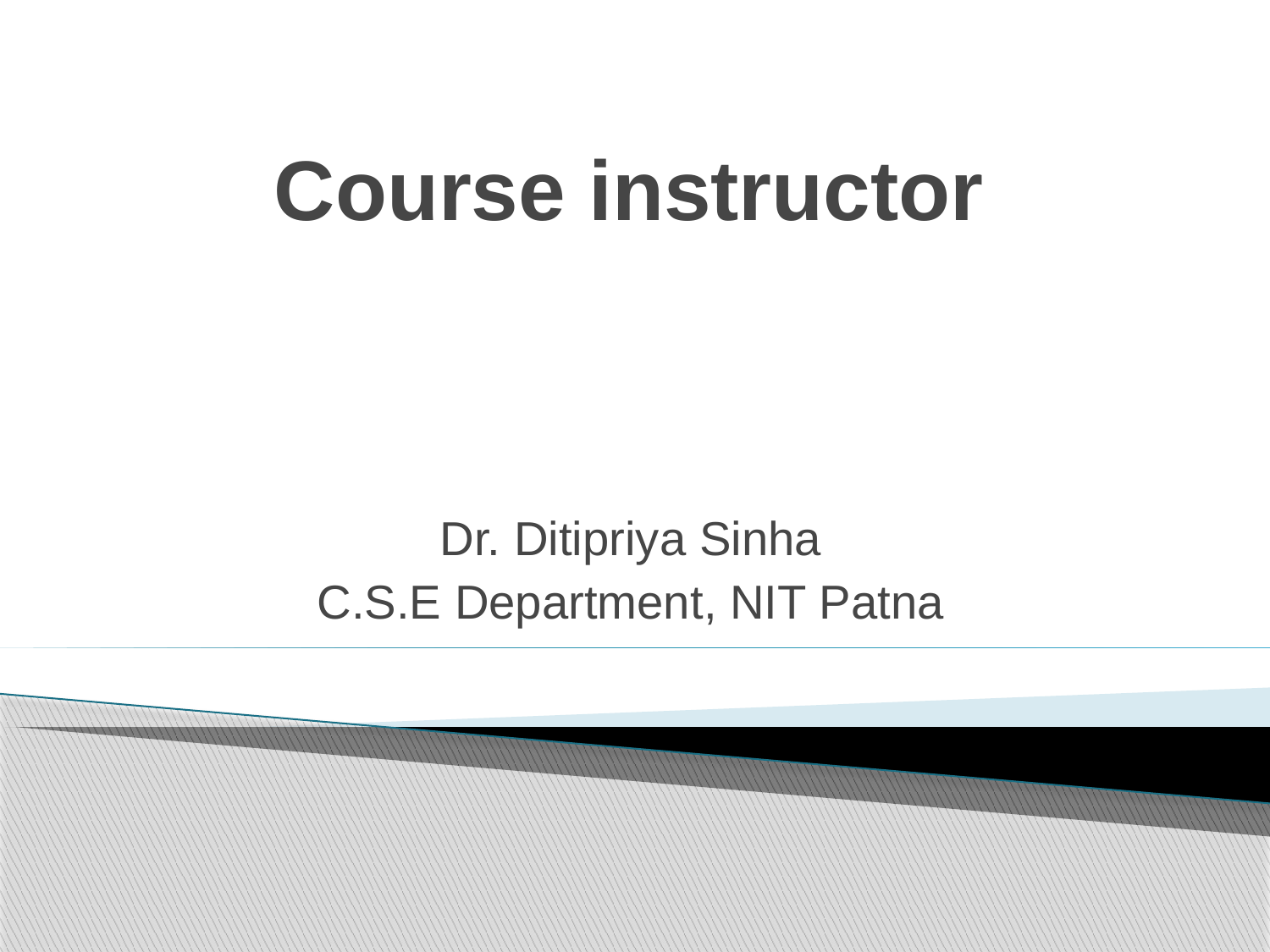

# Course instructor
Dr. Ditipriya Sinha
C.S.E Department, NIT Patna